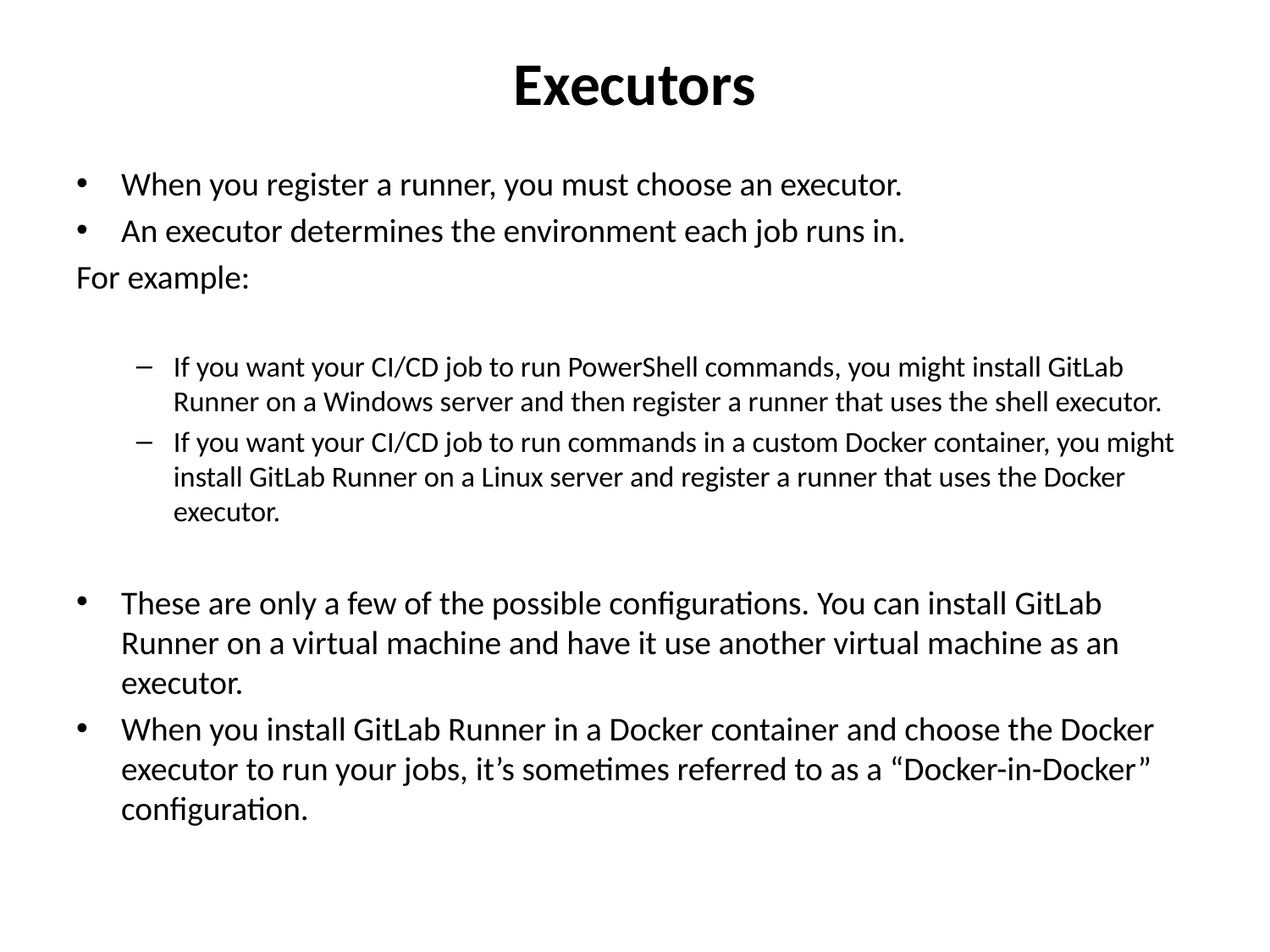

# Executors
When you register a runner, you must choose an executor.
An executor determines the environment each job runs in.
For example:

If you want your CI/CD job to run PowerShell commands, you might install GitLab Runner on a Windows server and then register a runner that uses the shell executor.
If you want your CI/CD job to run commands in a custom Docker container, you might install GitLab Runner on a Linux server and register a runner that uses the Docker executor.

These are only a few of the possible configurations. You can install GitLab Runner on a virtual machine and have it use another virtual machine as an executor.
When you install GitLab Runner in a Docker container and choose the Docker executor to run your jobs, it’s sometimes referred to as a “Docker-in-Docker” configuration.